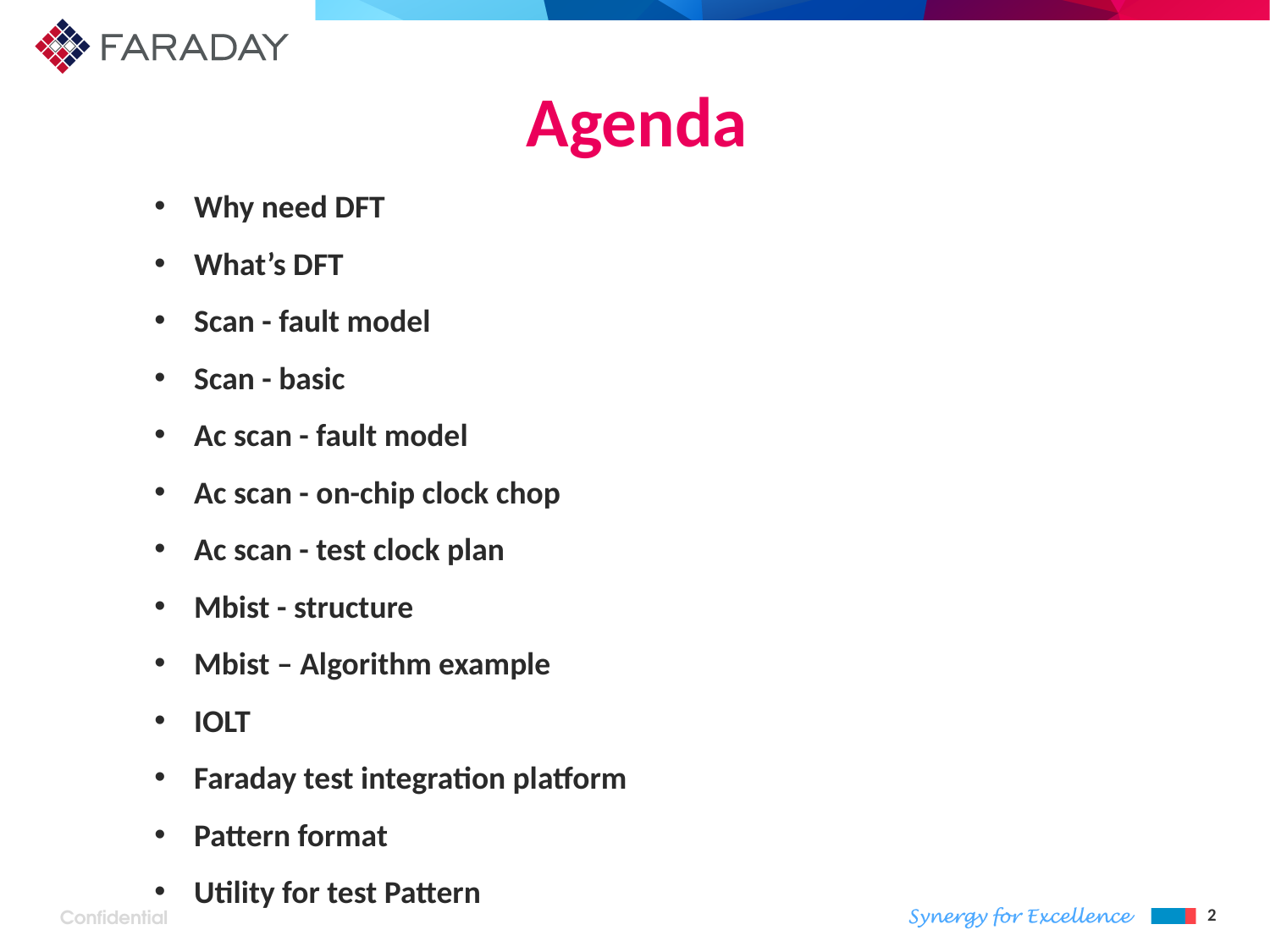

# Agenda
Why need DFT
What’s DFT
Scan - fault model
Scan - basic
Ac scan - fault model
Ac scan - on-chip clock chop
Ac scan - test clock plan
Mbist - structure
Mbist – Algorithm example
IOLT
Faraday test integration platform
Pattern format
Utility for test Pattern